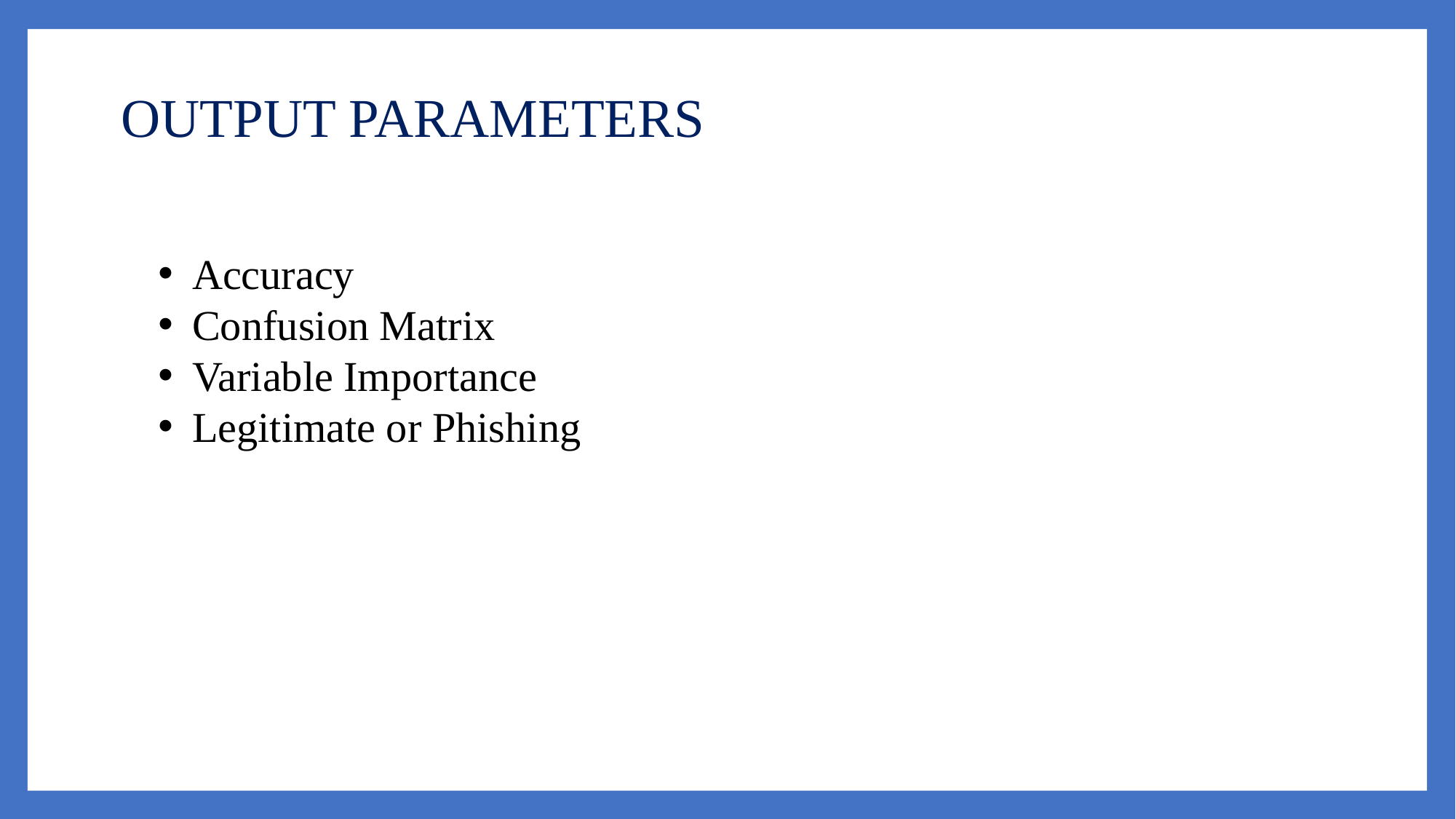

# OUTPUT PARAMETERS
Accuracy
Confusion Matrix
Variable Importance
Legitimate or Phishing